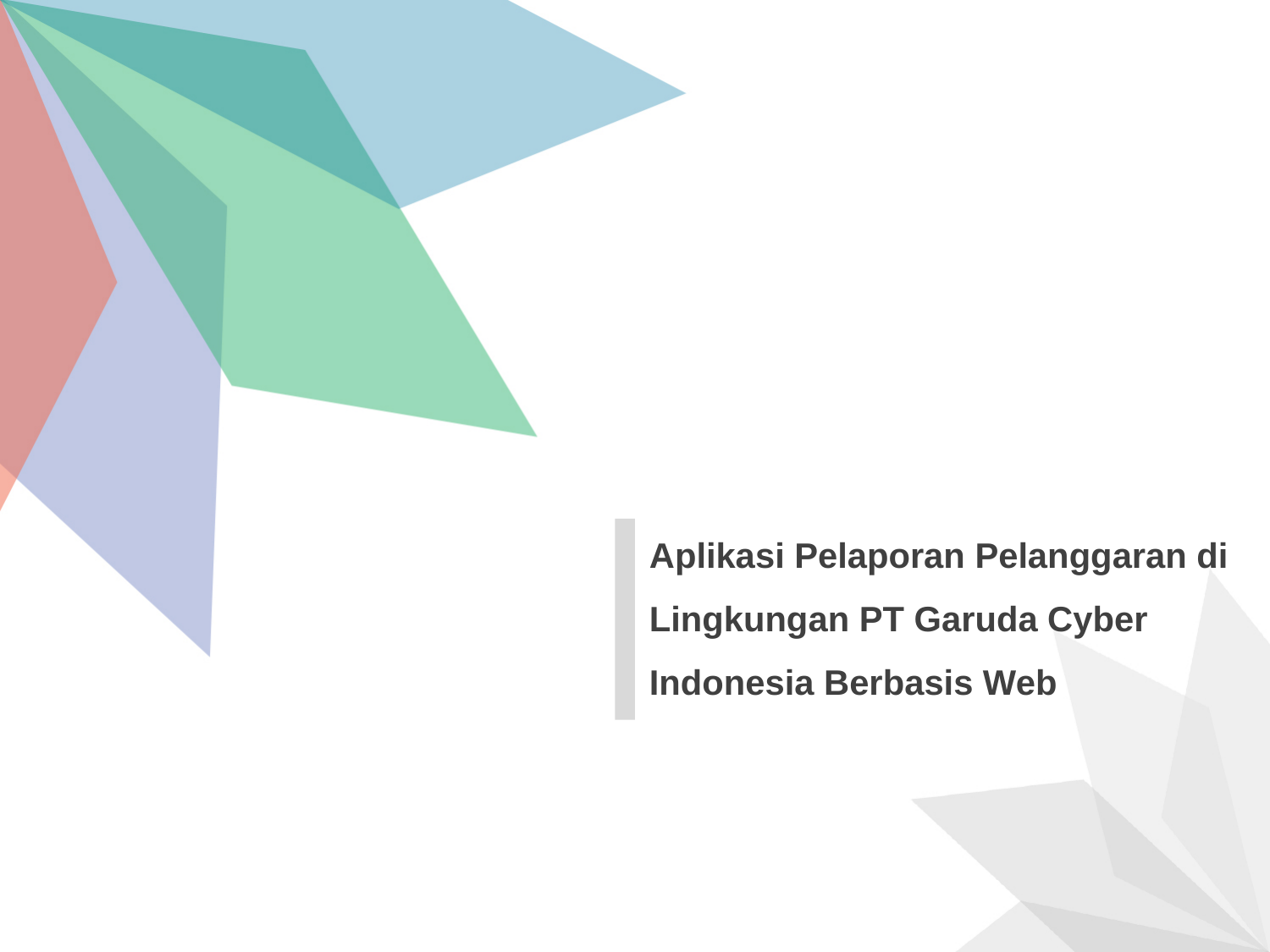

Aplikasi Pelaporan Pelanggaran di Lingkungan PT Garuda Cyber Indonesia Berbasis Web